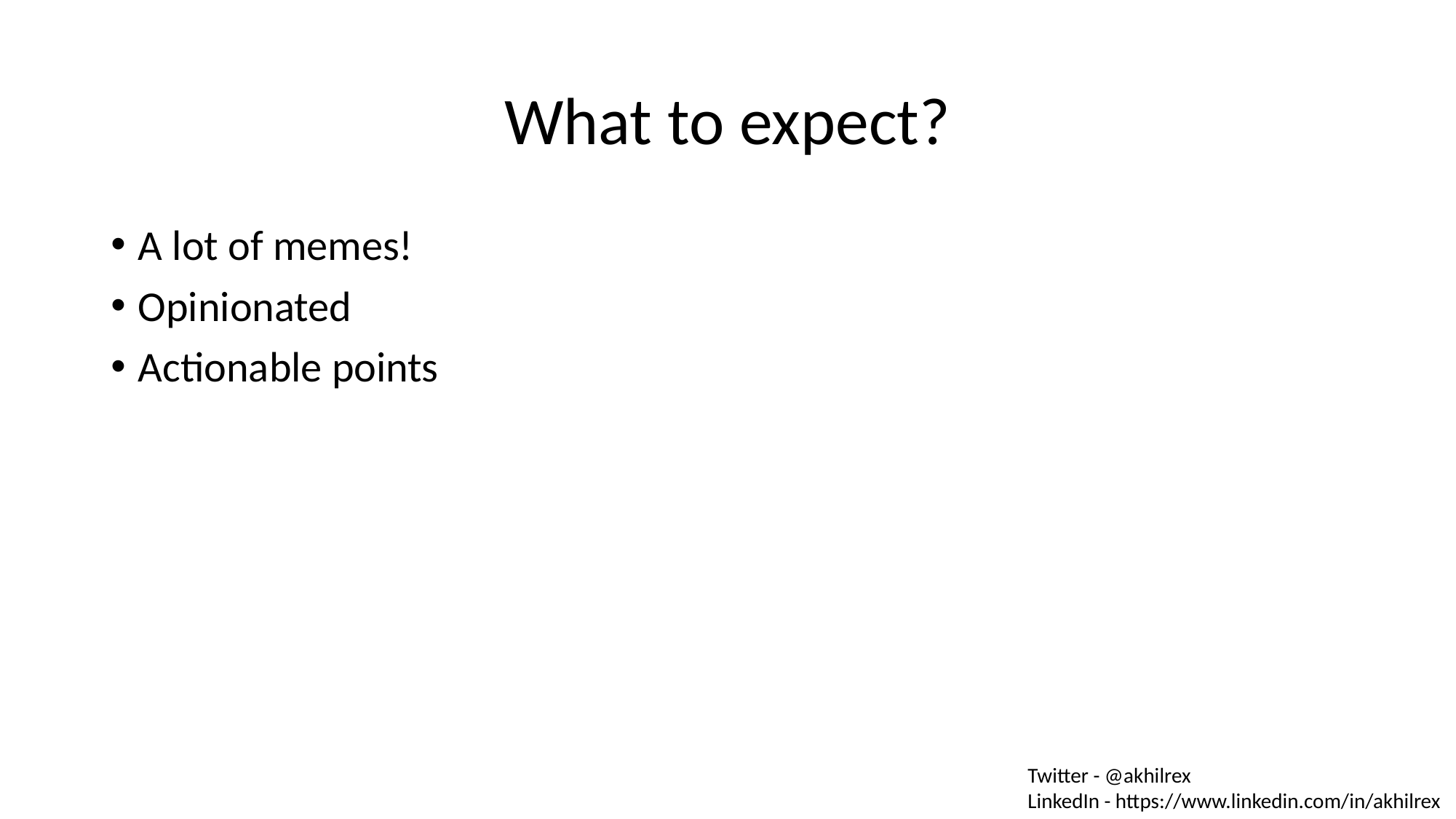

# What to expect?
A lot of memes!
Opinionated
Actionable points

Twitter - @akhilrex
LinkedIn - https://www.linkedin.com/in/akhilrex